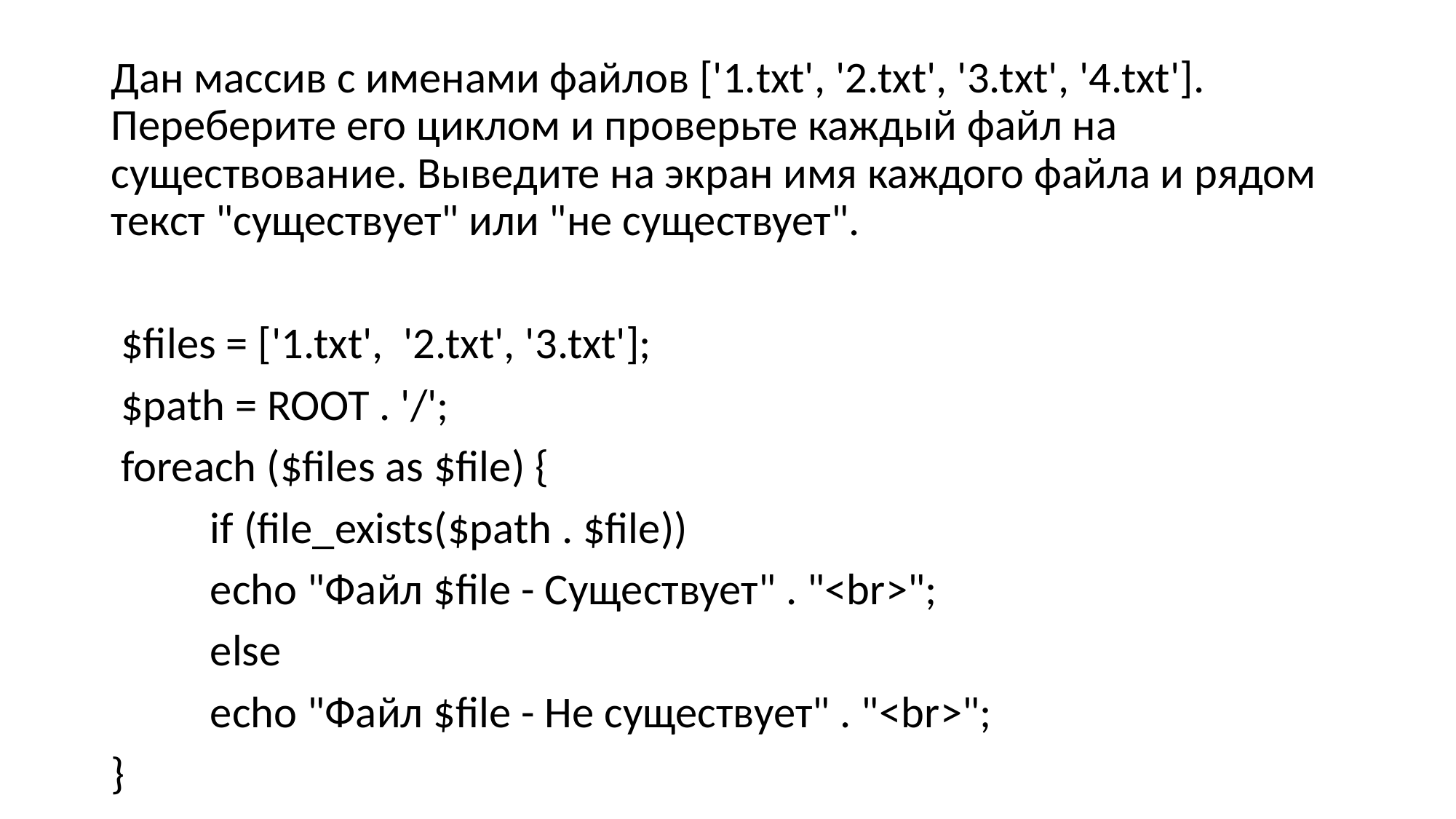

#
Дан массив с именами файлов ['1.txt', '2.txt', '3.txt', '4.txt']. Переберите его циклом и проверьте каждый файл на существование. Выведите на экран имя каждого файла и рядом текст "существует" или "не существует".

 $files = ['1.txt',  '2.txt', '3.txt'];
 $path = ROOT . '/';
 foreach ($files as $file) {
	if (file_exists($path . $file))
		echo "Файл $file - Существует" . "<br>";
	else
		echo "Файл $file - Не существует" . "<br>";
}